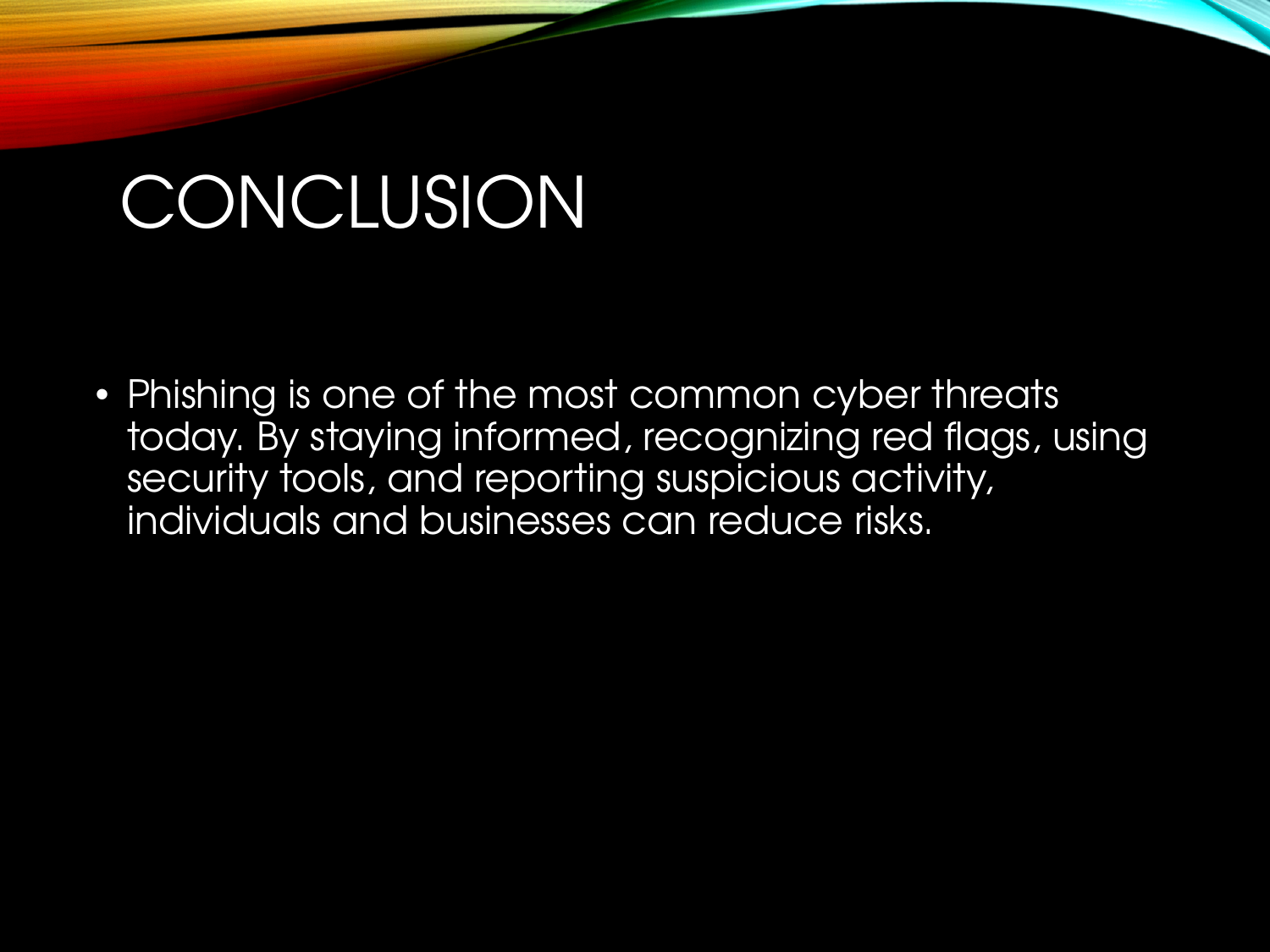

# Conclusion

Phishing is one of the most common cyber threats today. By staying informed, recognizing red flags, using security tools, and reporting suspicious activity, individuals and businesses can reduce risks.